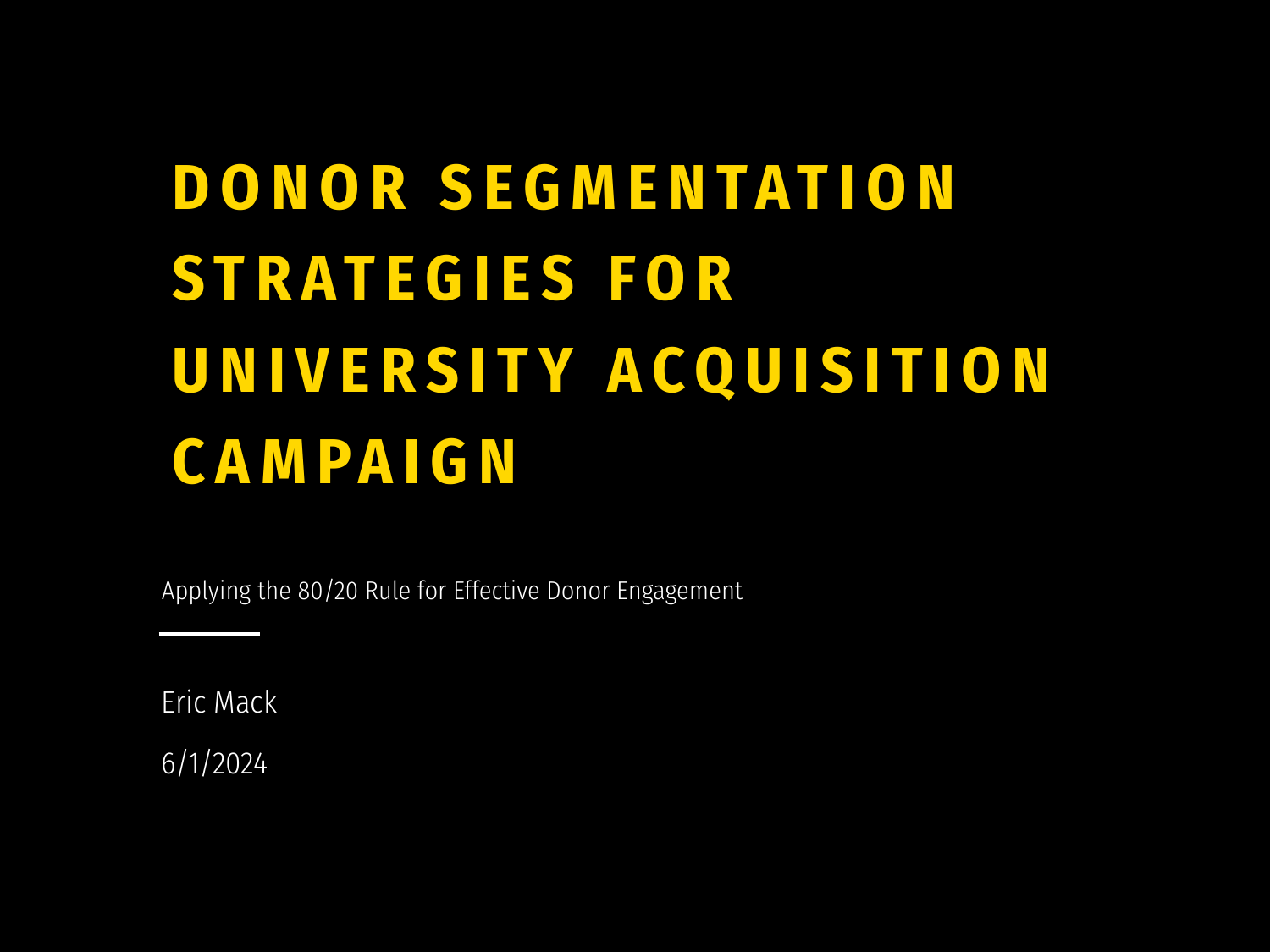

# Donor Segmentation Strategies for University Acquisition Campaign
Applying the 80/20 Rule for Effective Donor Engagement

Eric Mack
6/1/2024